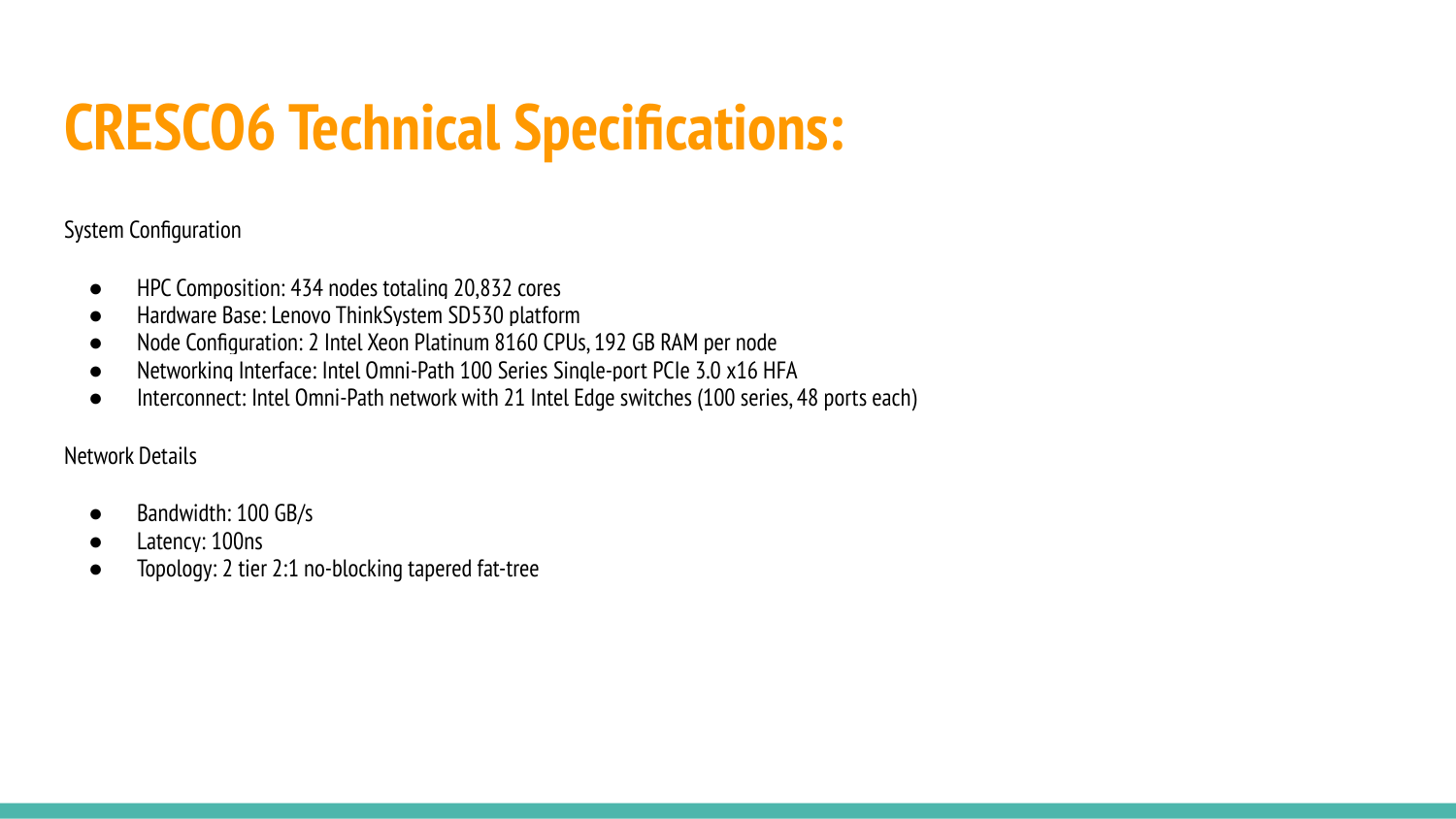

# CRESCO6 Technical Specifications:
System Configuration
HPC Composition: 434 nodes totaling 20,832 cores
Hardware Base: Lenovo ThinkSystem SD530 platform
Node Configuration: 2 Intel Xeon Platinum 8160 CPUs, 192 GB RAM per node
Networking Interface: Intel Omni-Path 100 Series Single-port PCIe 3.0 x16 HFA
Interconnect: Intel Omni-Path network with 21 Intel Edge switches (100 series, 48 ports each)
Network Details
Bandwidth: 100 GB/s
Latency: 100ns
Topology: 2 tier 2:1 no-blocking tapered fat-tree